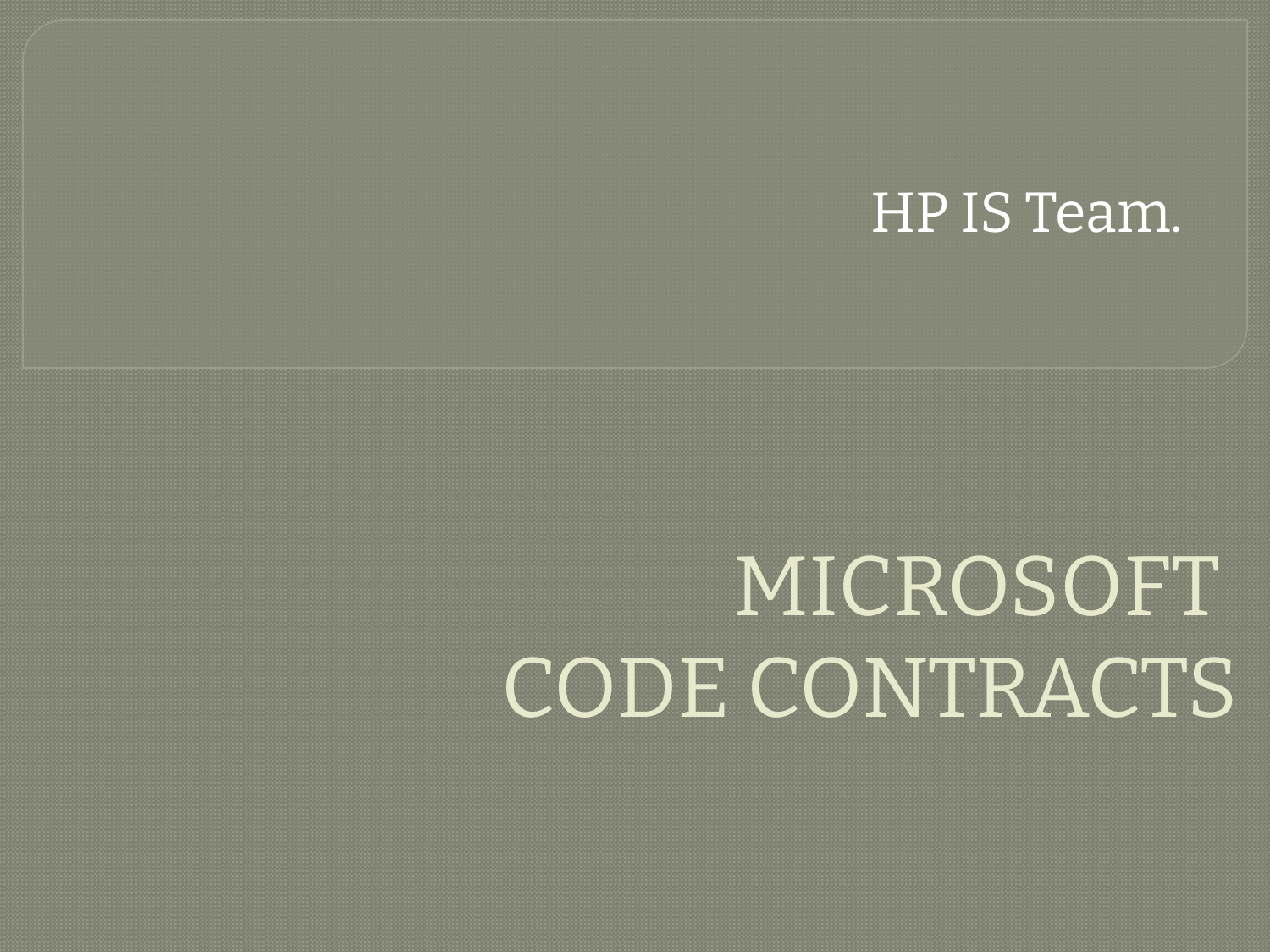

HP IS Team.
# MICROSOFT CODE CONTRACTS